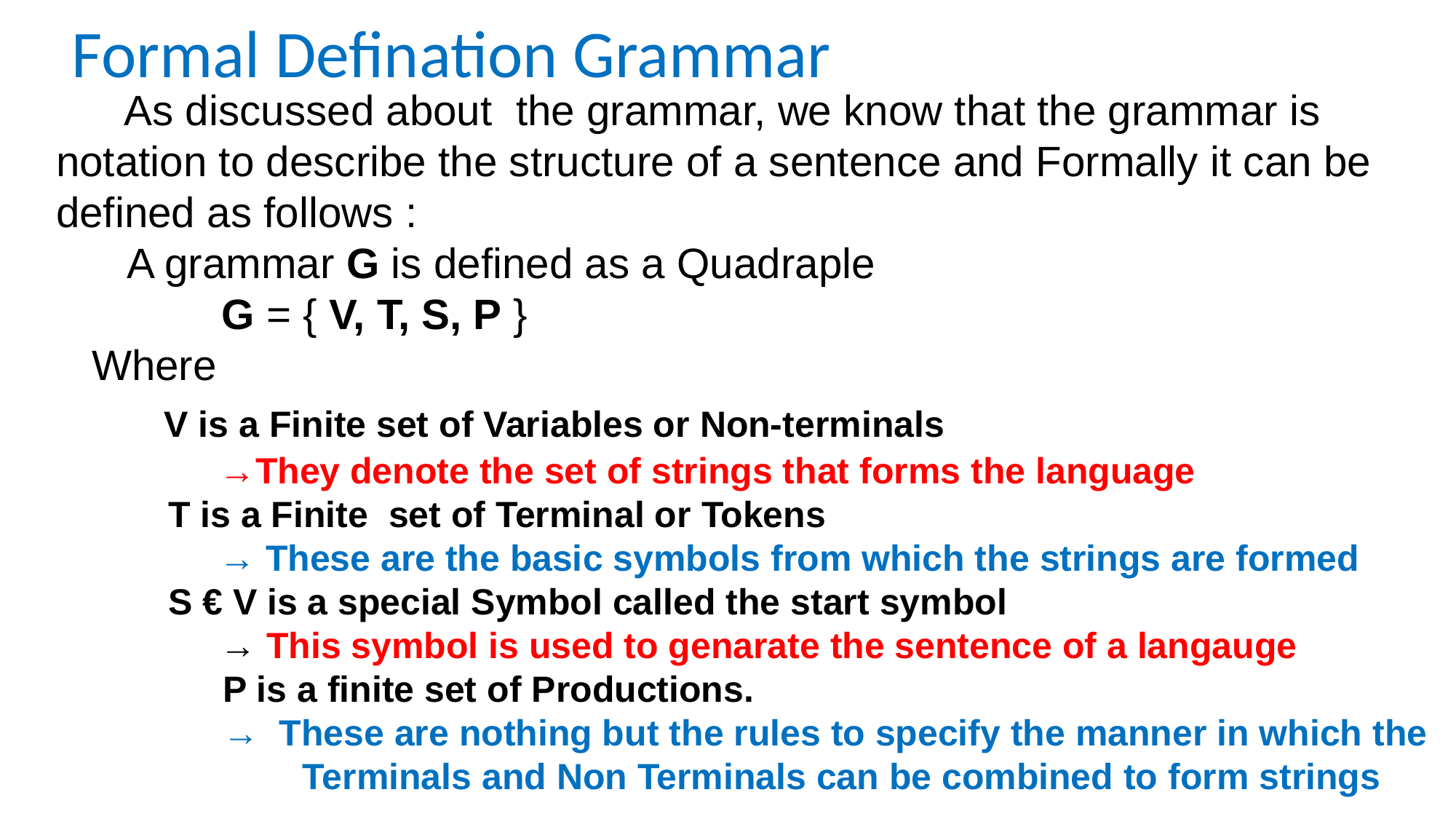

# Formal Defination Grammar
           As discussed about  the grammar, we know that the grammar is notation to describe the structure of a sentence and Formally it can be defined as follows :
      A grammar G is defined as a Quadraple
              G = { V, T, S, P }
   Where
         V is a Finite set of Variables or Non-terminals
                →They denote the set of strings that forms the language
           T is a Finite  set of Terminal or Tokens
                → These are the basic symbols from which the strings are formed
           S € V is a special Symbol called the start symbol
→ This symbol is used to genarate the sentence of a langauge
           P is a finite set of Productions.
   →  These are nothing but the rules to specify the manner in which the    Terminals and Non Terminals can be combined to form strings